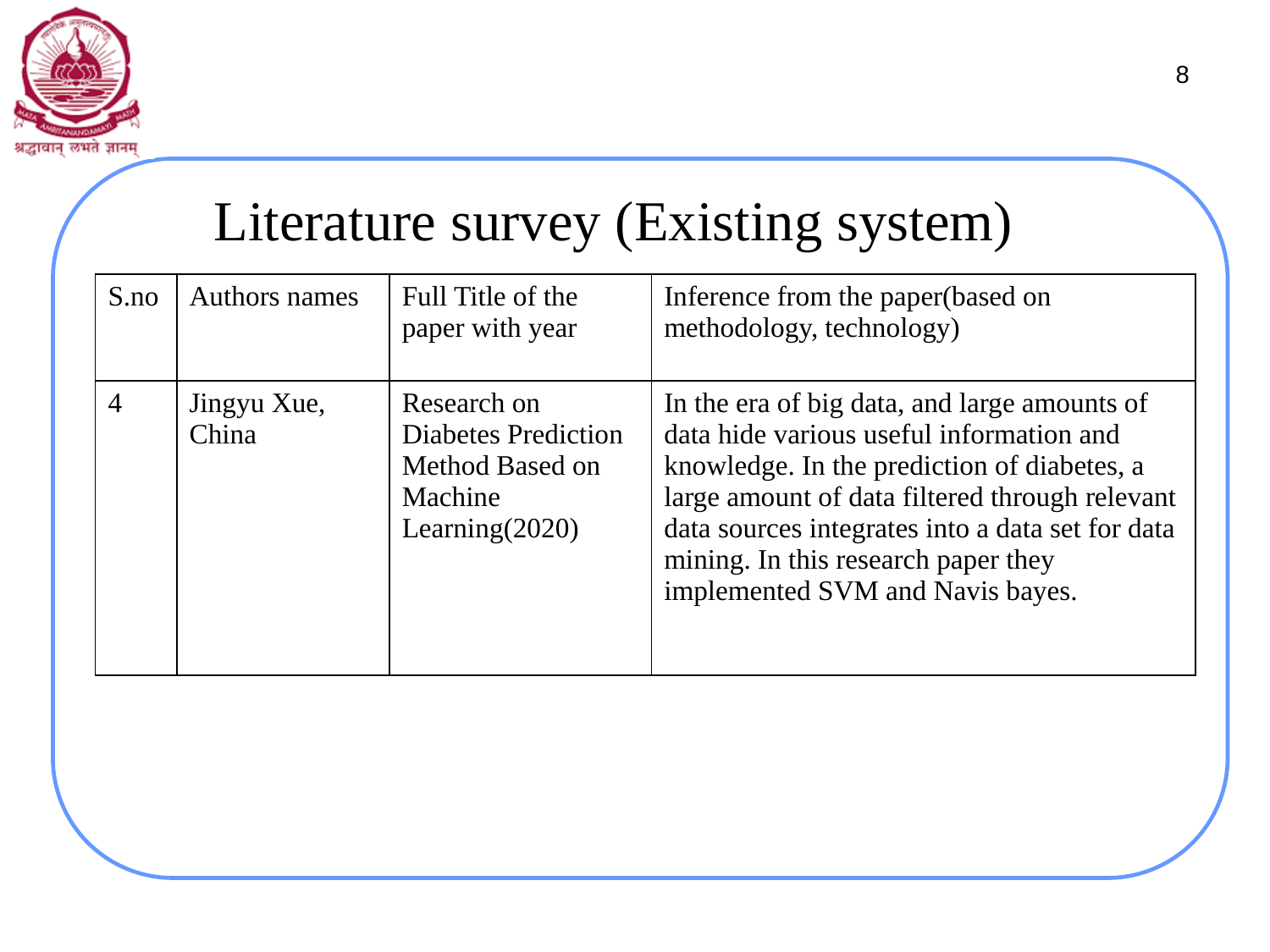

8
# Literature survey (Existing system)
| S.no | Authors names | Full Title of the paper with year | Inference from the paper(based on methodology, technology) |
| --- | --- | --- | --- |
| 4 | Jingyu Xue, China | Research on Diabetes Prediction Method Based on Machine Learning(2020) | In the era of big data, and large amounts of data hide various useful information and knowledge. In the prediction of diabetes, a large amount of data filtered through relevant data sources integrates into a data set for data mining. In this research paper they implemented SVM and Navis bayes. |